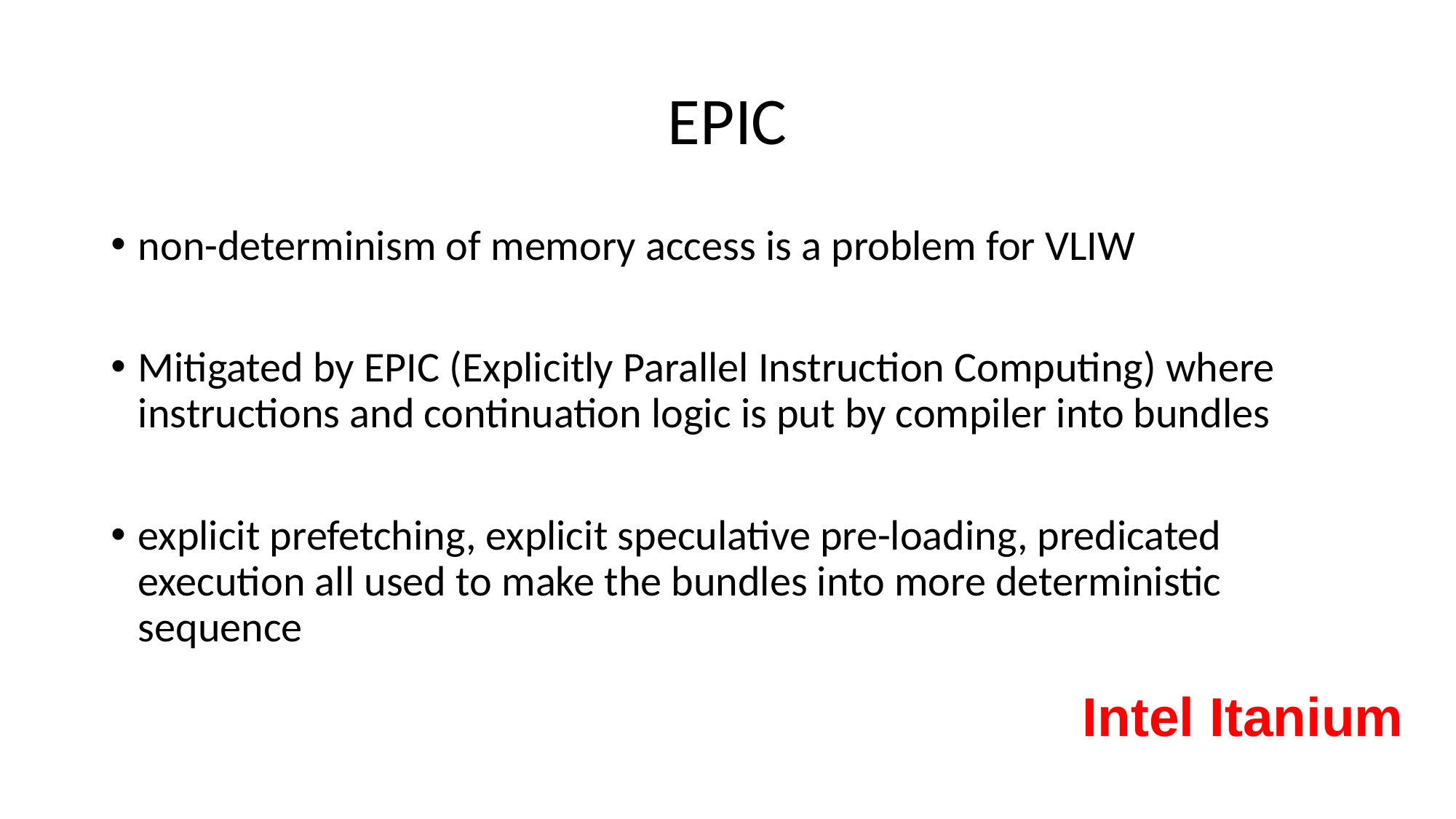

# EPIC
non-determinism of memory access is a problem for VLIW

Mitigated by EPIC (Explicitly Parallel Instruction Computing) where instructions and continuation logic is put by compiler into bundles

explicit prefetching, explicit speculative pre-loading, predicated execution all used to make the bundles into more deterministic sequence

Intel Itanium